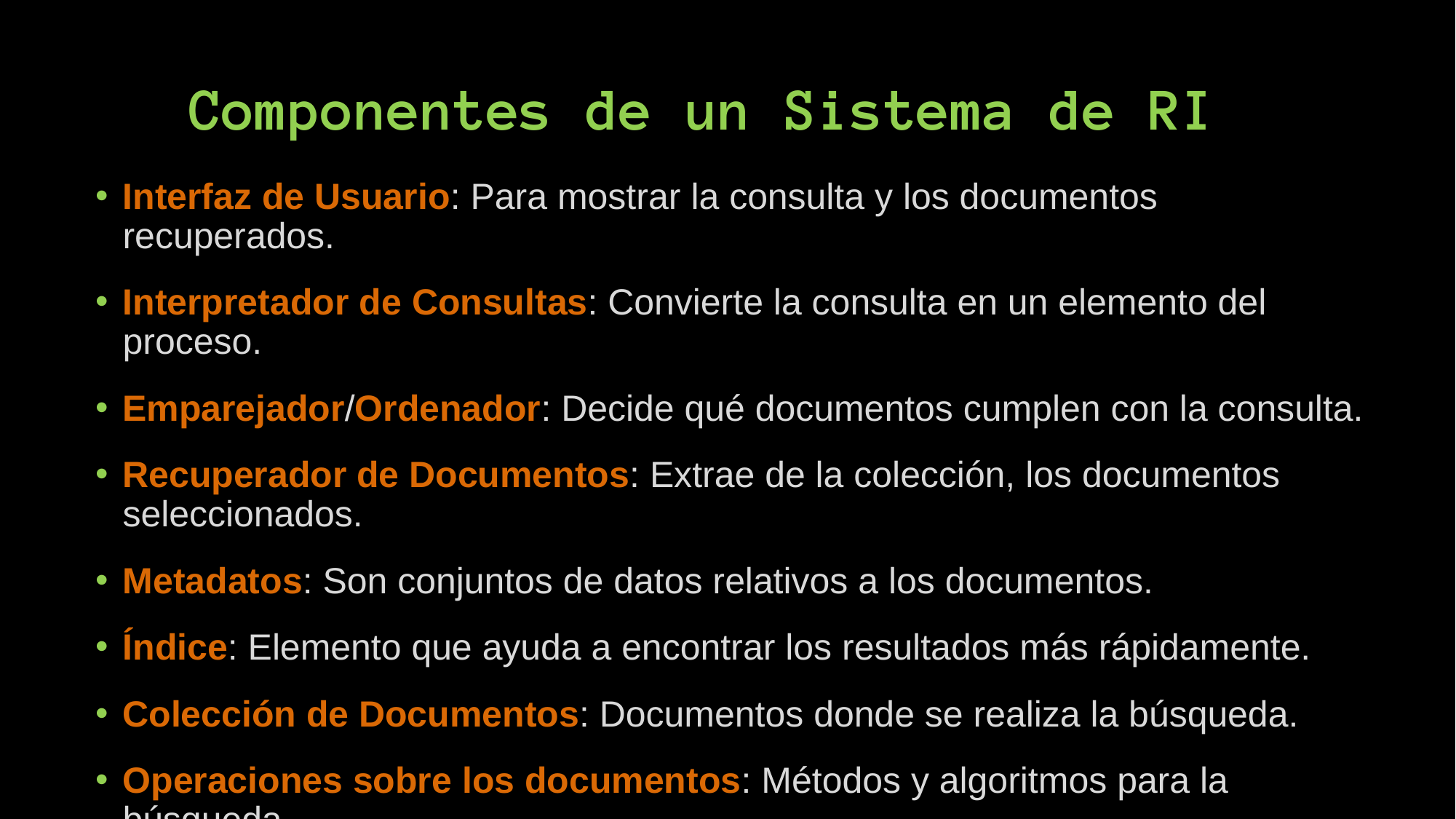

# Componentes de un Sistema de RI
Interfaz de Usuario: Para mostrar la consulta y los documentos recuperados.
Interpretador de Consultas: Convierte la consulta en un elemento del proceso.
Emparejador/Ordenador: Decide qué documentos cumplen con la consulta.
Recuperador de Documentos: Extrae de la colección, los documentos seleccionados.
Metadatos: Son conjuntos de datos relativos a los documentos.
Índice: Elemento que ayuda a encontrar los resultados más rápidamente.
Colección de Documentos: Documentos donde se realiza la búsqueda.
Operaciones sobre los documentos: Métodos y algoritmos para la búsqueda.